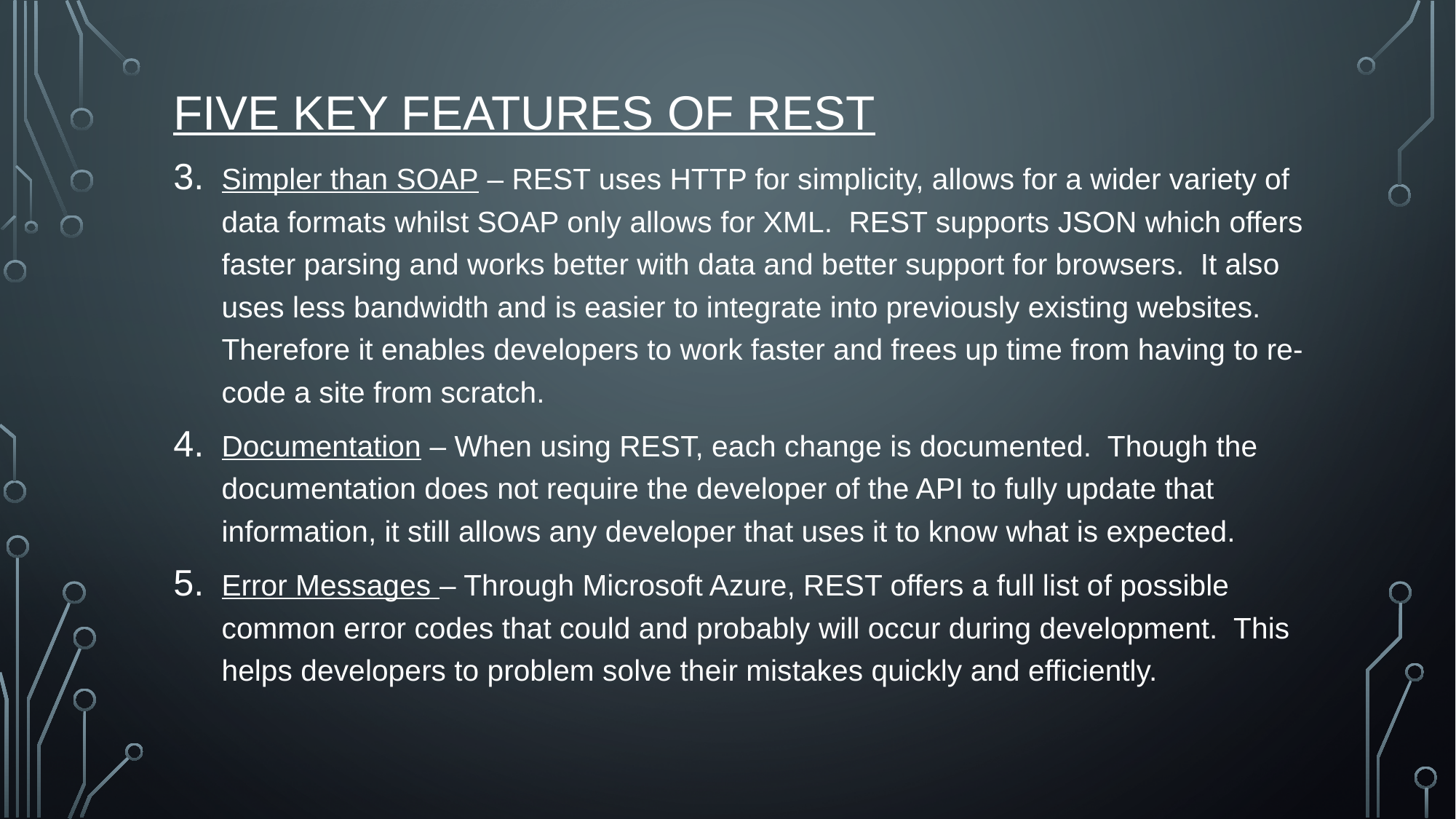

Five key features of rest
Simpler than SOAP – REST uses HTTP for simplicity, allows for a wider variety of data formats whilst SOAP only allows for XML.  REST supports JSON which offers faster parsing and works better with data and better support for browsers.  It also uses less bandwidth and is easier to integrate into previously existing websites.  Therefore it enables developers to work faster and frees up time from having to re-code a site from scratch.
Documentation – When using REST, each change is documented.  Though the documentation does not require the developer of the API to fully update that information, it still allows any developer that uses it to know what is expected.
Error Messages – Through Microsoft Azure, REST offers a full list of possible common error codes that could and probably will occur during development.  This helps developers to problem solve their mistakes quickly and efficiently.